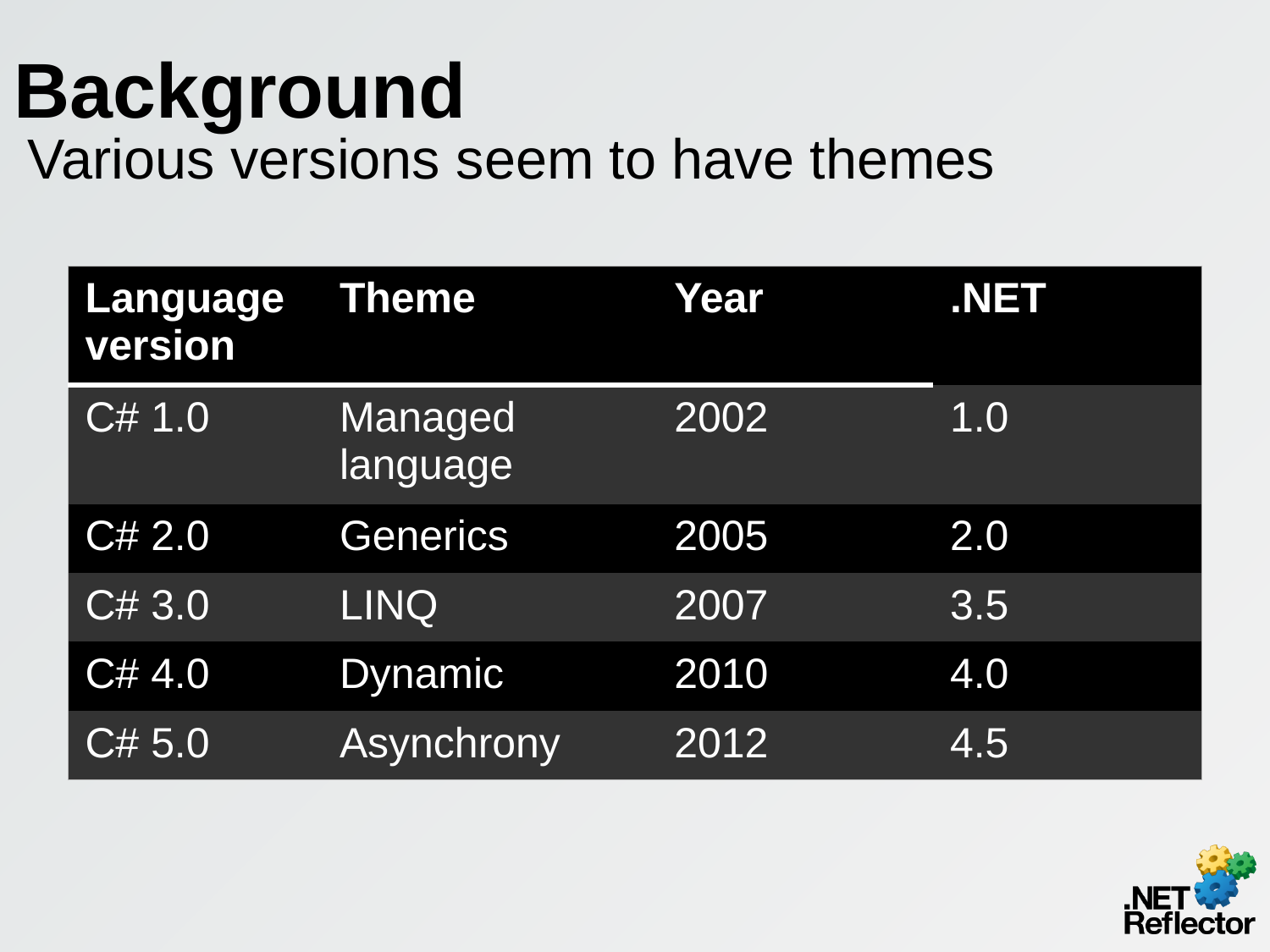

# Background
Various versions seem to have themes
| Language version | Theme | Year | .NET |
| --- | --- | --- | --- |
| C# 1.0 | Managed language | 2002 | 1.0 |
| C# 2.0 | Generics | 2005 | 2.0 |
| C# 3.0 | LINQ | 2007 | 3.5 |
| C# 4.0 | Dynamic | 2010 | 4.0 |
| C# 5.0 | Asynchrony | 2012 | 4.5 |